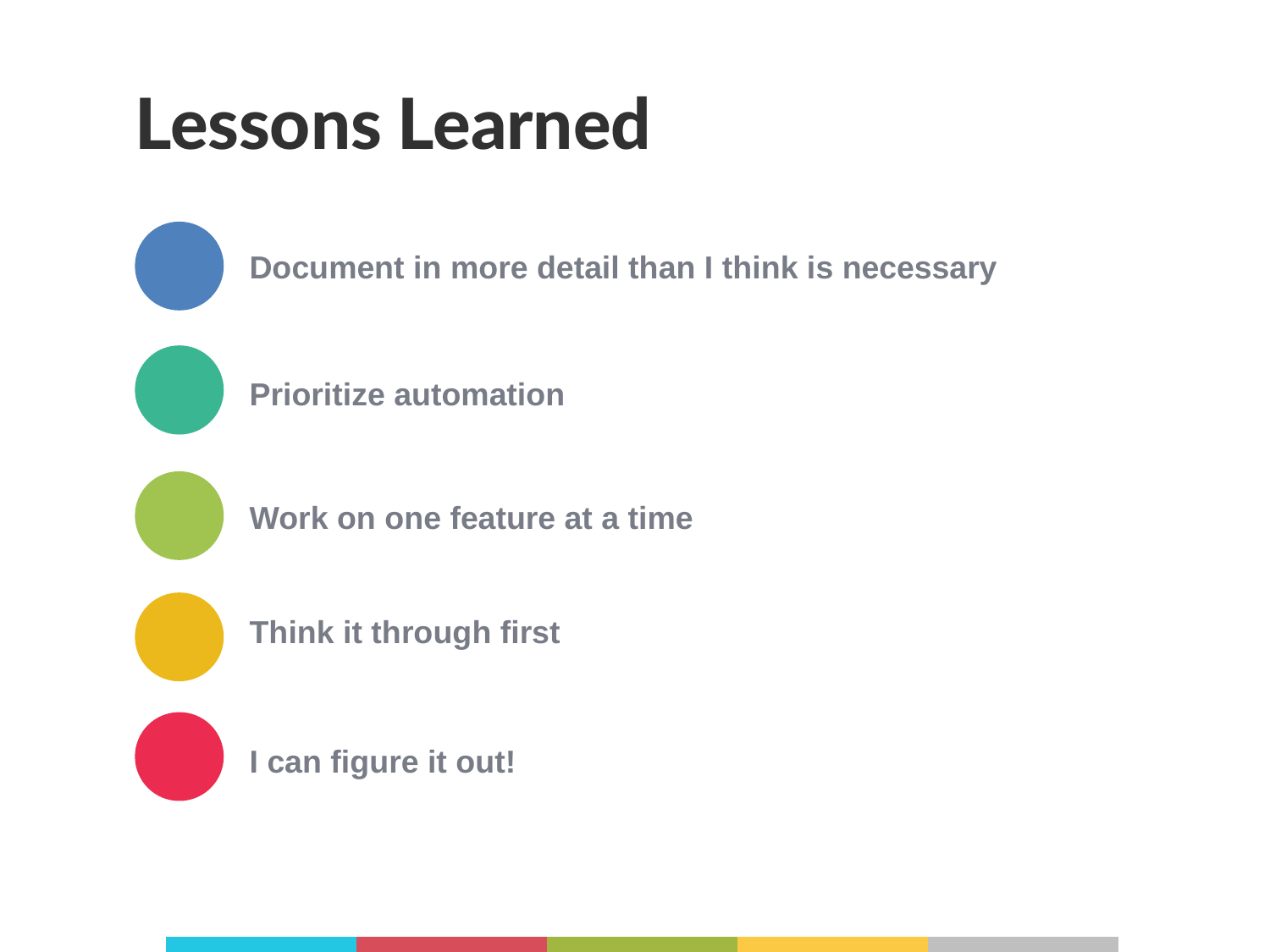

Lessons Learned

Document in more detail than I think is necessary

Prioritize automation

Work on one feature at a time

Think it through first

I can figure it out!